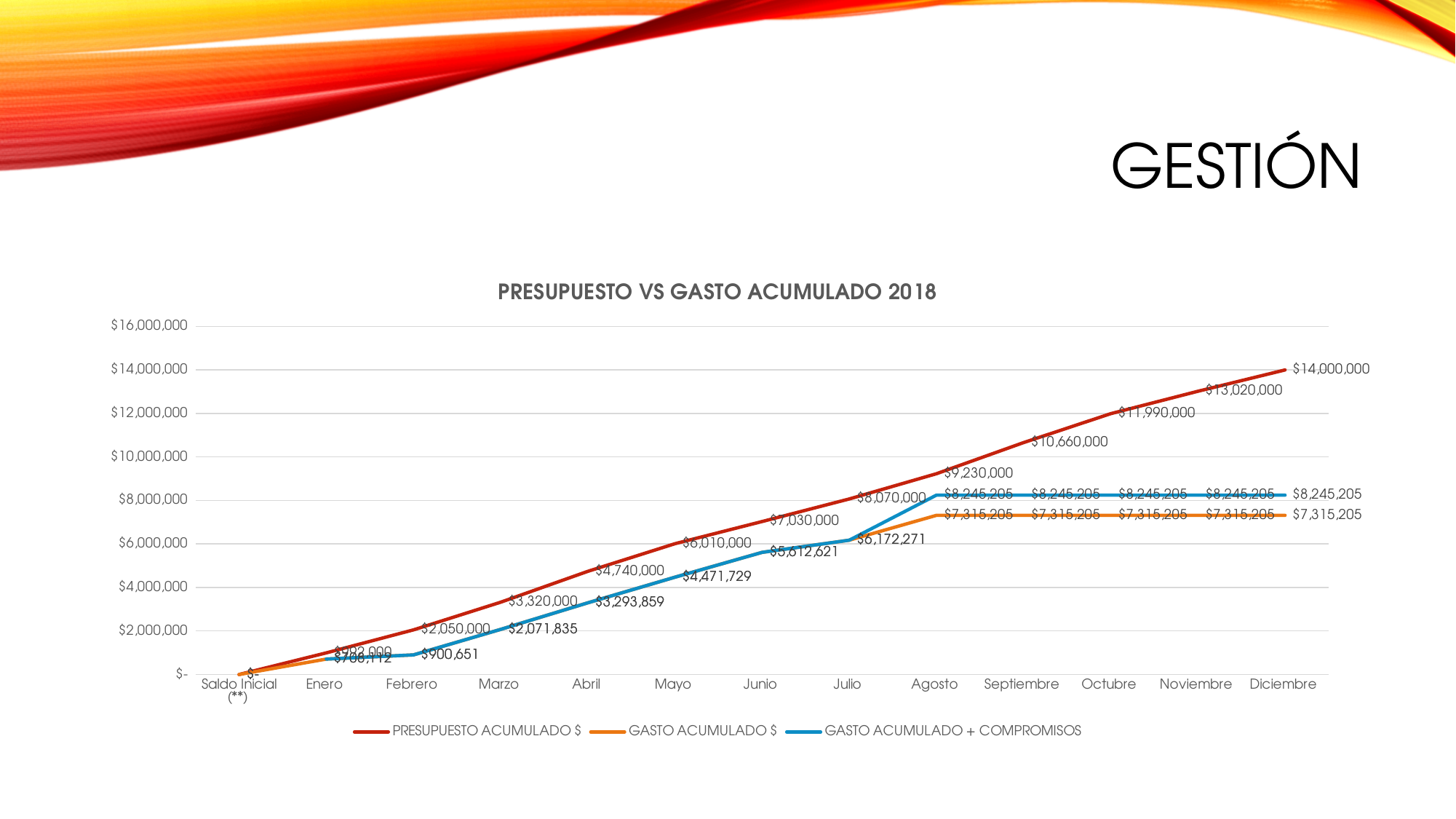

# GESTIÓN

### Chart: PRESUPUESTO VS GASTO ACUMULADO 2018

| Category | PRESUPUESTO ACUMULADO $ | GASTO ACUMULADO $ | GASTO ACUMULADO + COMPROMISOS |
|---|---|---|---|
| Saldo Inicial (**)  | 0.0 | 0.0 | None |
| Enero  | 992000.0 | 708112.0 | 708112.0 |
| Febrero  | 2050000.0 | 900651.0 | 900651.0 |
| Marzo  | 3320000.0 | 2071835.0 | 2071835.0 |
| Abril  | 4740000.0 | 3293859.0 | 3293859.0 |
| Mayo  | 6010000.0 | 4471729.0 | 4471729.0 |
| Junio  | 7030000.0 | 5612621.0 | 5612621.0 |
| Julio  | 8070000.0 | 6172271.0 | 6172271.0 |
| Agosto  | 9230000.0 | 7315205.0 | 8245205.0 |
| Septiembre  | 10660000.0 | 7315205.0 | 8245205.0 |
| Octubre  | 11990000.0 | 7315205.0 | 8245205.0 |
| Noviembre  | 13020000.0 | 7315205.0 | 8245205.0 |
| Diciembre  | 14000000.0 | 7315205.0 | 8245205.0 |